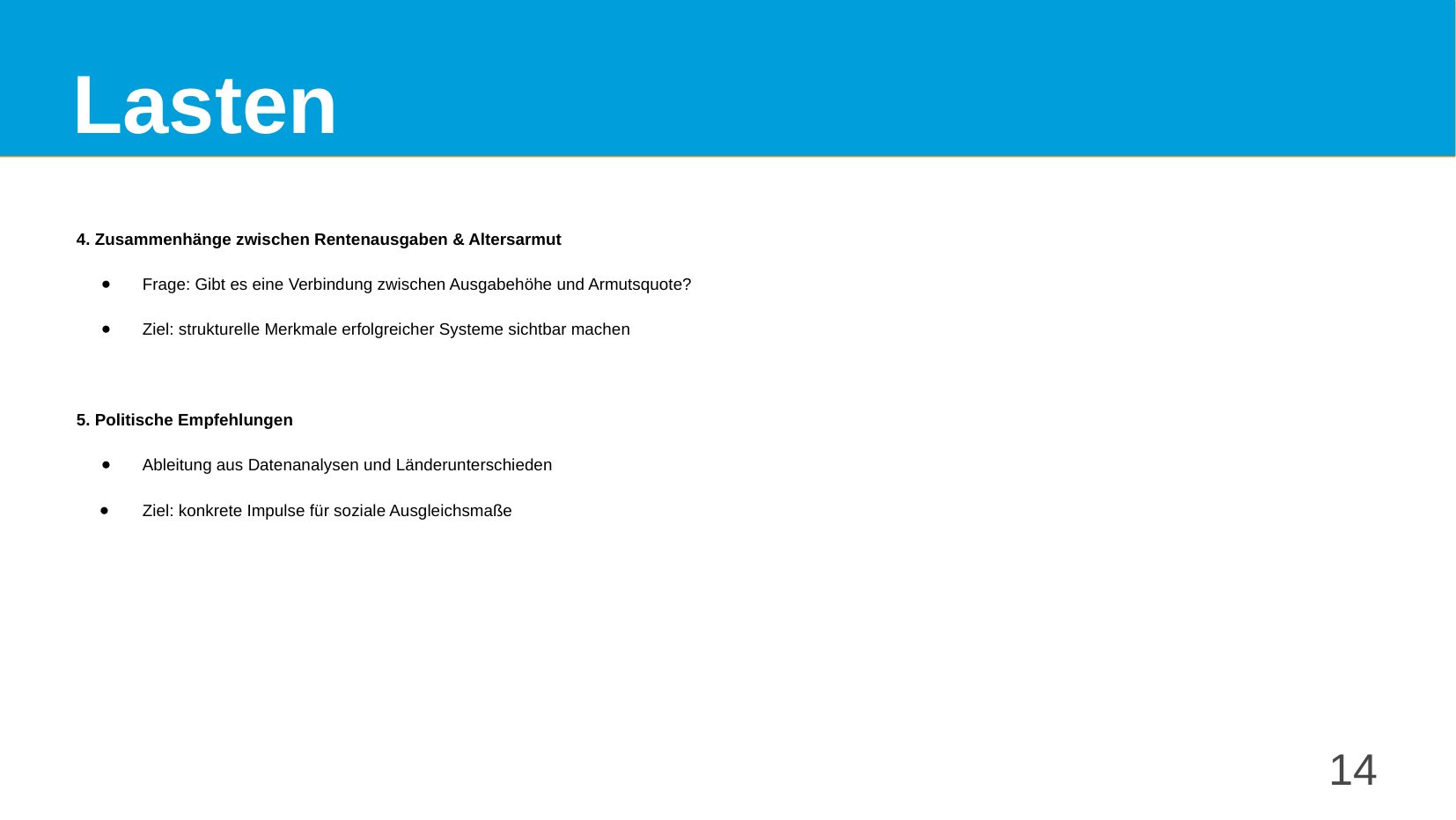

# Lasten
4. Zusammenhänge zwischen Rentenausgaben & Altersarmut
Frage: Gibt es eine Verbindung zwischen Ausgabehöhe und Armutsquote?
Ziel: strukturelle Merkmale erfolgreicher Systeme sichtbar machen
5. Politische Empfehlungen
Ableitung aus Datenanalysen und Länderunterschieden
Ziel: konkrete Impulse für soziale Ausgleichsmaße

14